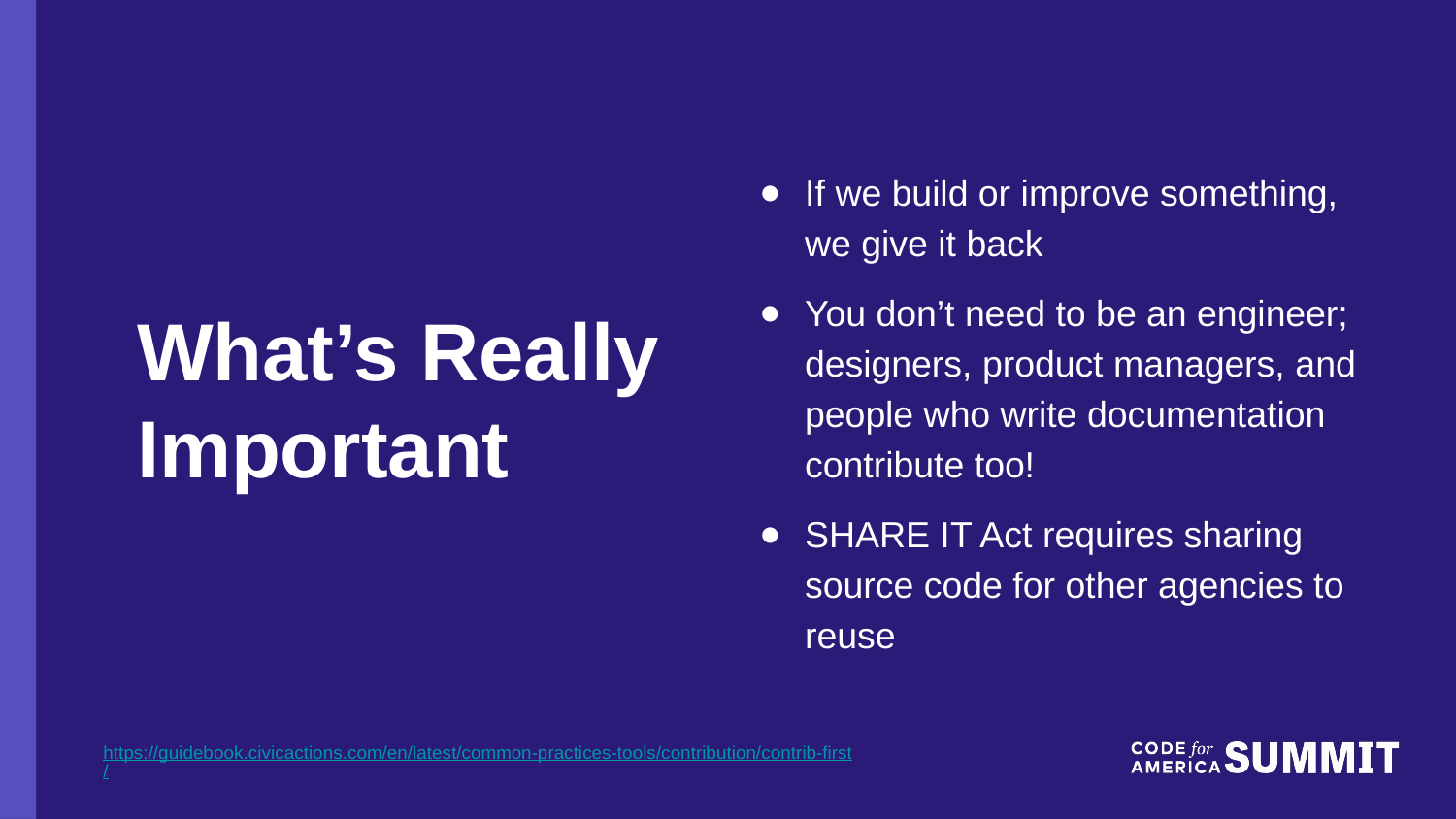

If we build or improve something, we give it back
You don’t need to be an engineer; designers, product managers, and people who write documentation  contribute too!
SHARE IT Act requires sharing source code for other agencies to reuse
# What’s Really Important
https://guidebook.civicactions.com/en/latest/common-practices-tools/contribution/contrib-first/